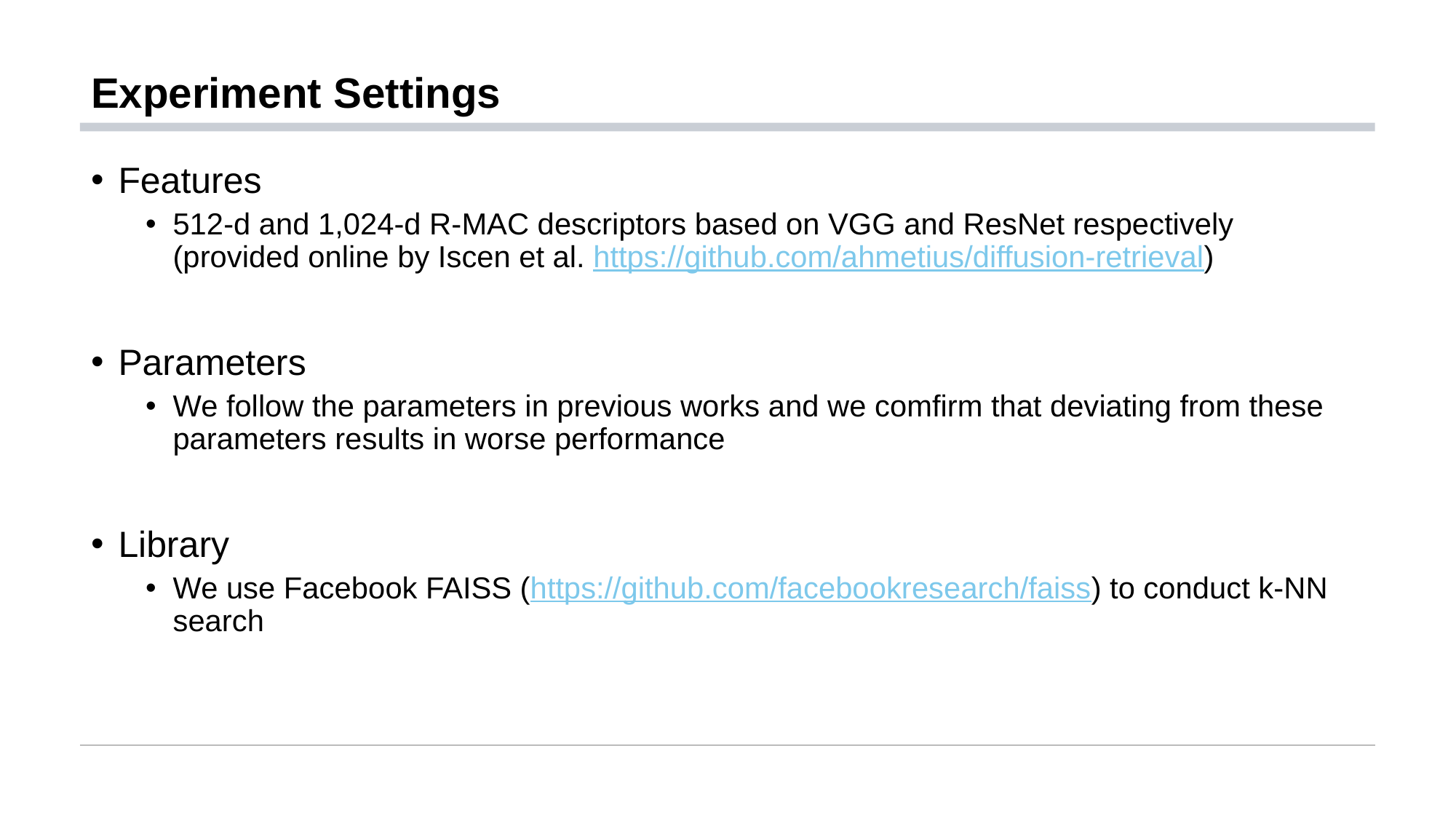

# Experiment Settings
Features
512-d and 1,024-d R-MAC descriptors based on VGG and ResNet respectively (provided online by Iscen et al. https://github.com/ahmetius/diffusion-retrieval)

Parameters
We follow the parameters in previous works and we comfirm that deviating from these parameters results in worse performance

Library
We use Facebook FAISS (https://github.com/facebookresearch/faiss) to conduct k-NN search

29